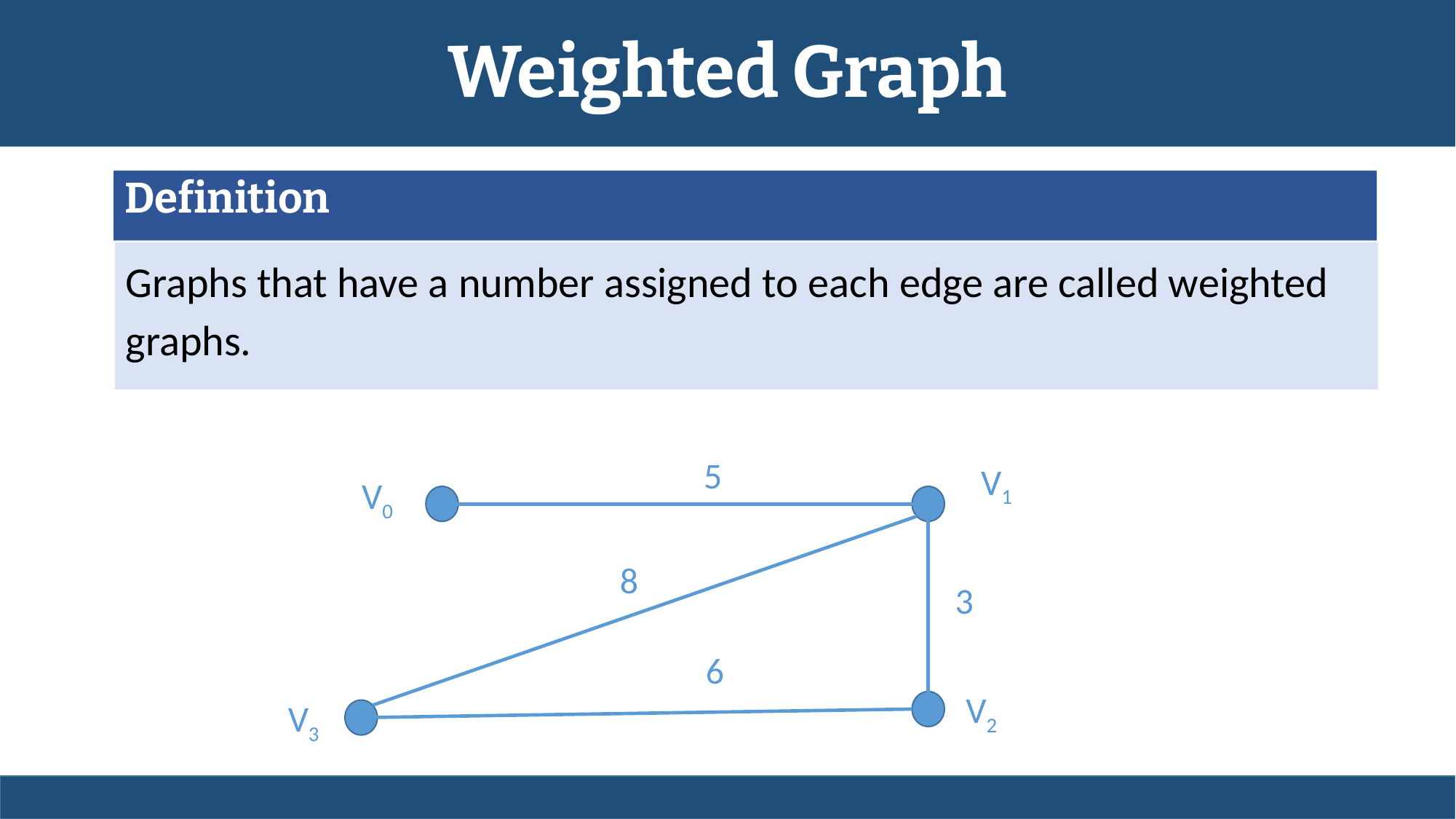

# Weighted Graph

Definition
Graphs that have a number assigned to each edge are called weighted graphs.
5
V1
V0

8
3
6

V2

V3
13